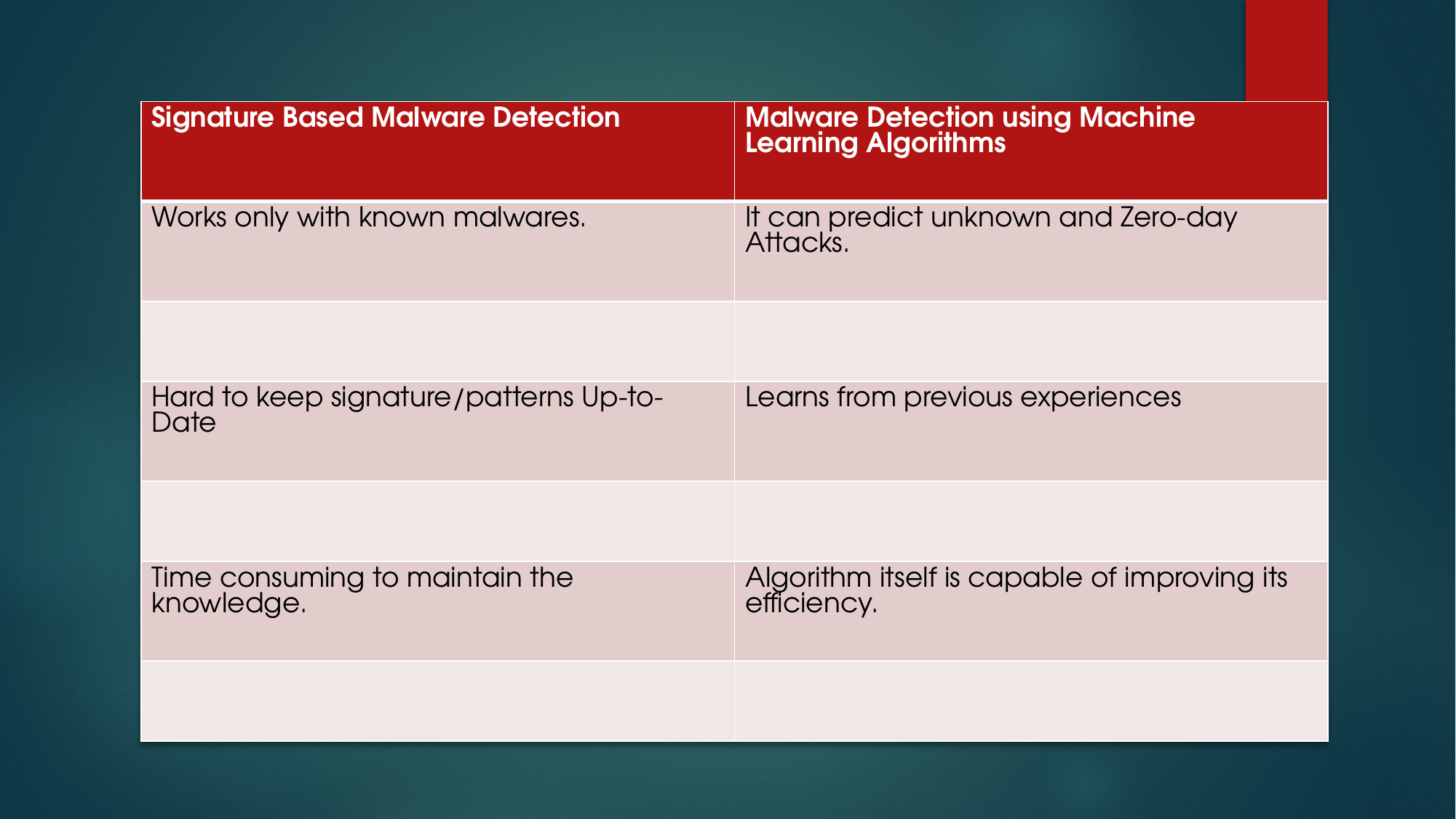

| Signature Based Malware Detection | Malware Detection using Machine Learning Algorithms |
| --- | --- |
| Works only with known malwares. | It can predict unknown and Zero-day Attacks. |
|  |  |
| Hard to keep signature/patterns Up-to-Date | Learns from previous experiences |
|  |  |
| Time consuming to maintain the knowledge. | Algorithm itself is capable of improving its efficiency. |
|  |  |